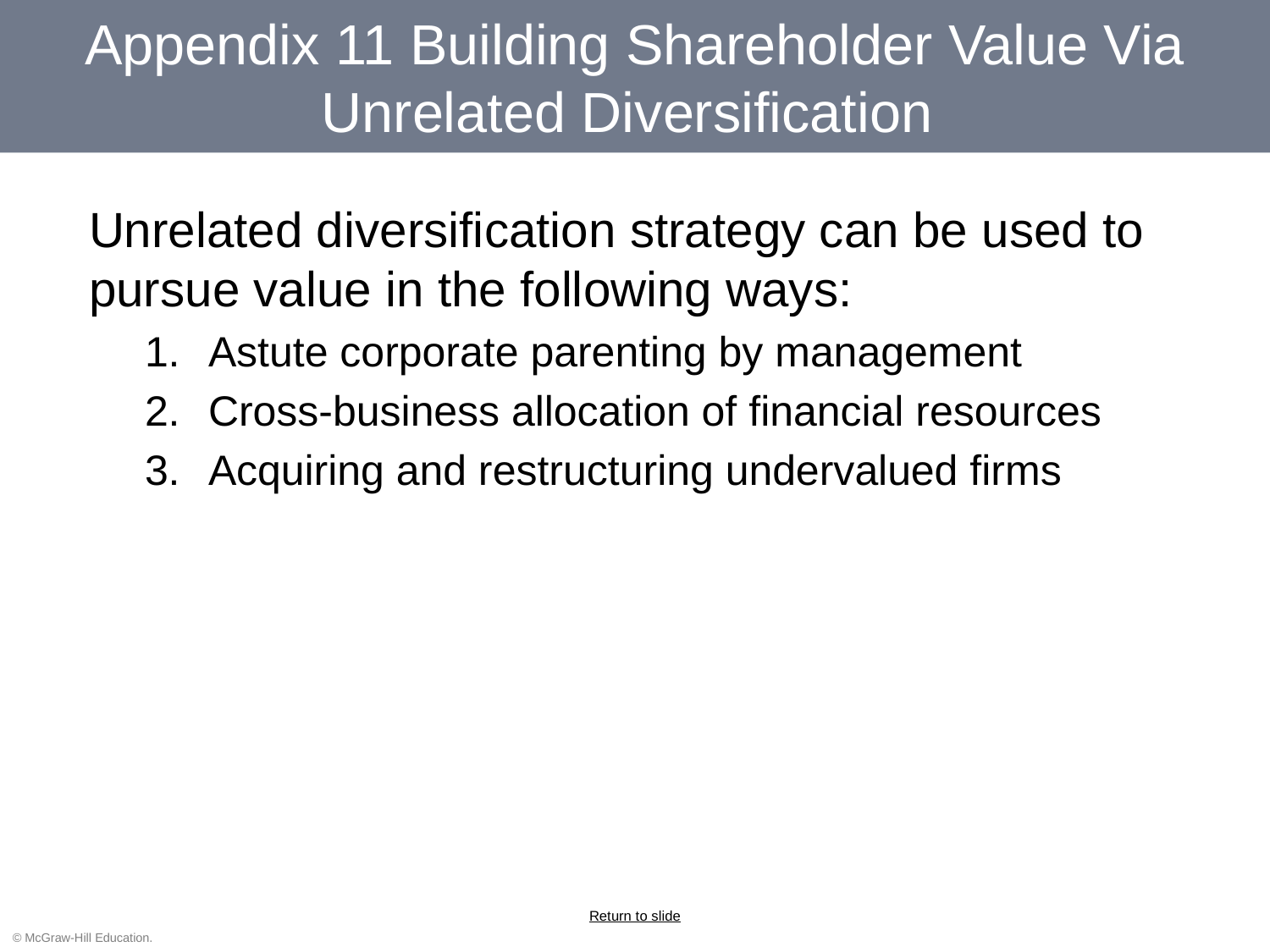

# Appendix 11 Building Shareholder Value Via Unrelated Diversification
Unrelated diversification strategy can be used to pursue value in the following ways:
Astute corporate parenting by management
Cross-business allocation of financial resources
Acquiring and restructuring undervalued firms
Return to slide